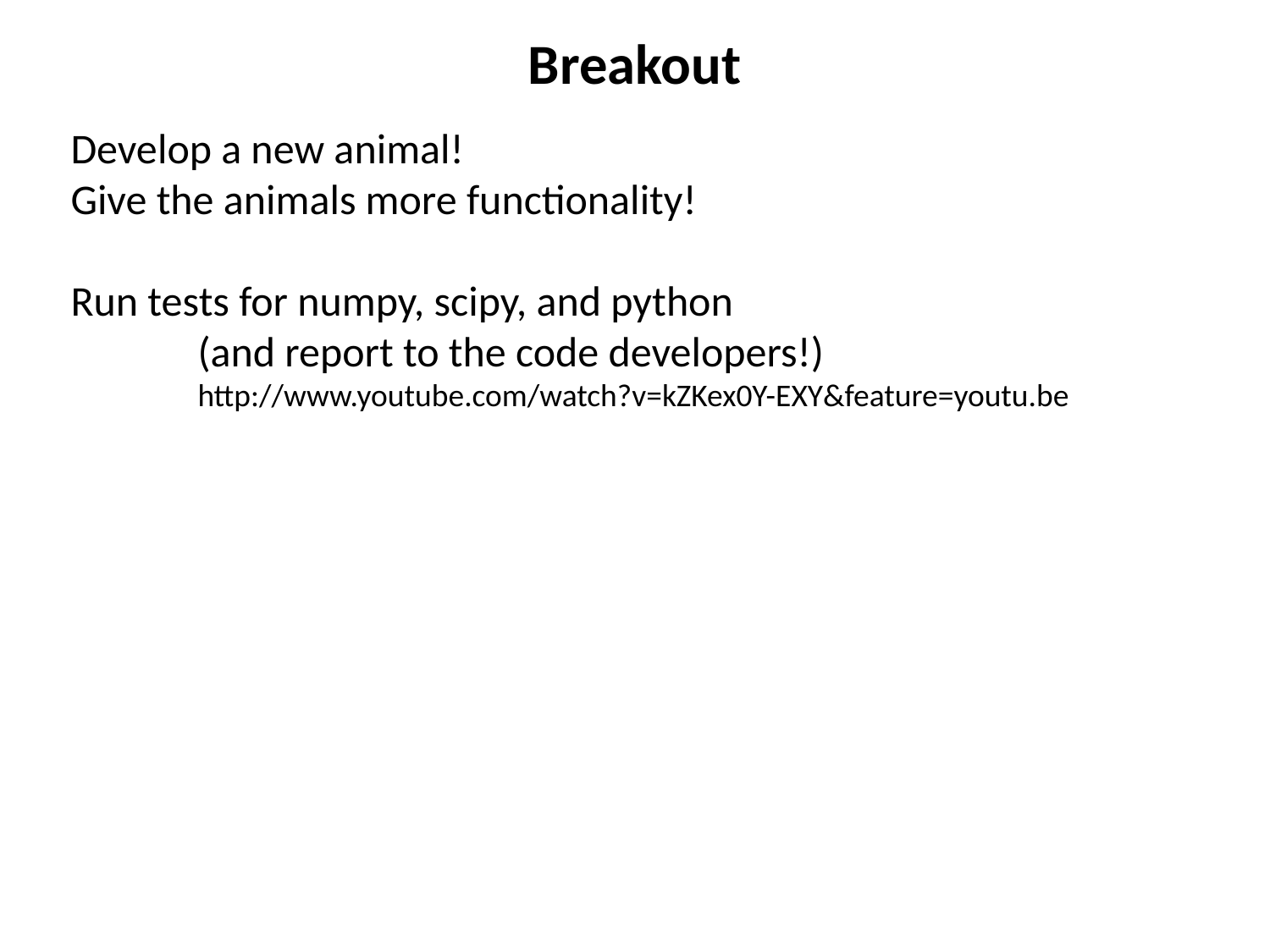

Breakout
Develop a new animal!
Give the animals more functionality!

Run tests for numpy, scipy, and python
	(and report to the code developers!)
	http://www.youtube.com/watch?v=kZKex0Y-EXY&feature=youtu.be